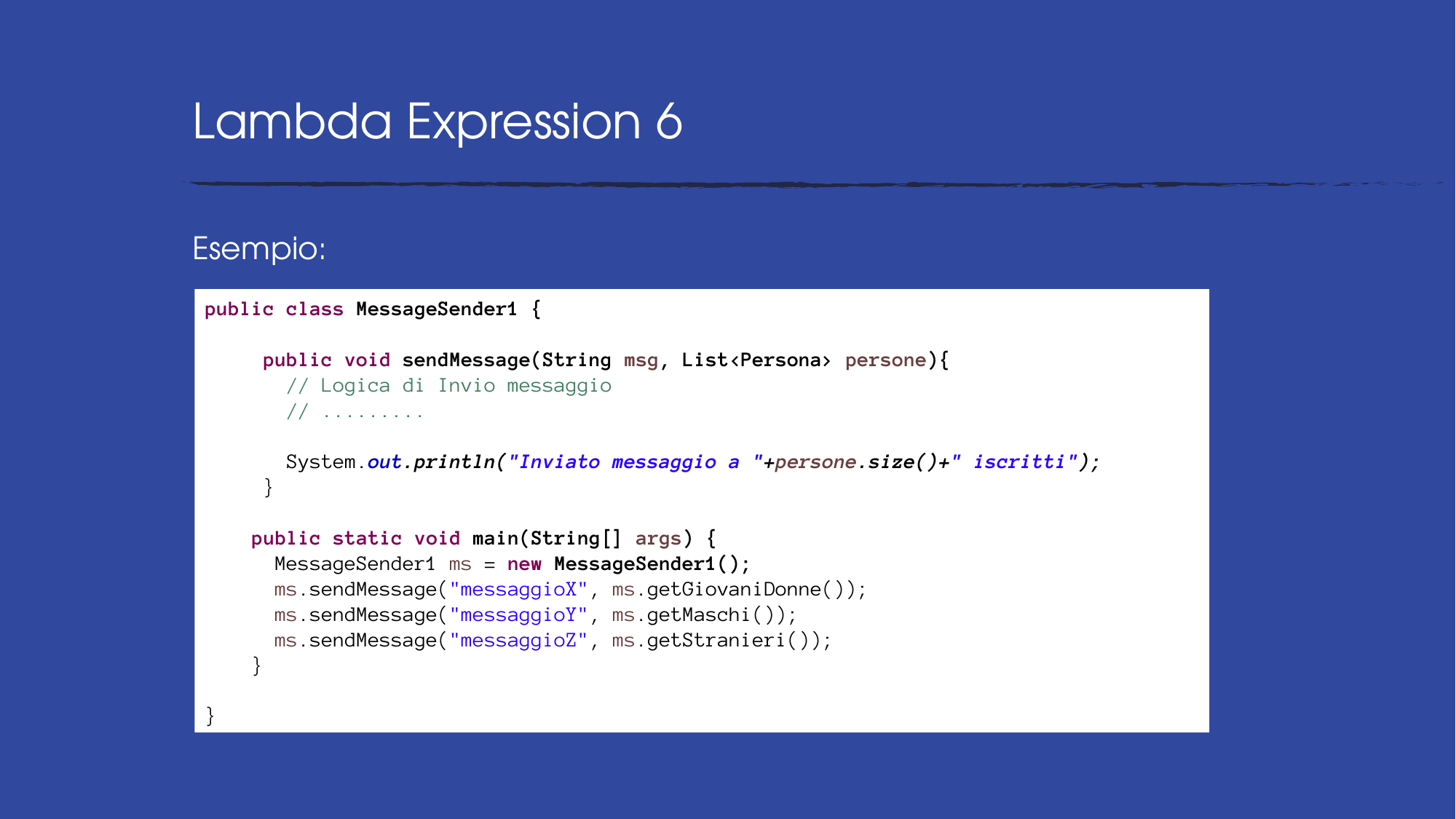

# Lambda Expression 6
Esempio:
public class MessageSender1 {

     public void sendMessage(String msg, List<Persona> persone){
       // Logica di Invio messaggio
       // .........

       System.out.println("Inviato messaggio a "+persone.size()+" iscritti");
     }

    public static void main(String[] args) {
      MessageSender1 ms = new MessageSender1();
      ms.sendMessage("messaggioX", ms.getGiovaniDonne());
      ms.sendMessage("messaggioY", ms.getMaschi());
      ms.sendMessage("messaggioZ", ms.getStranieri());
    }

}